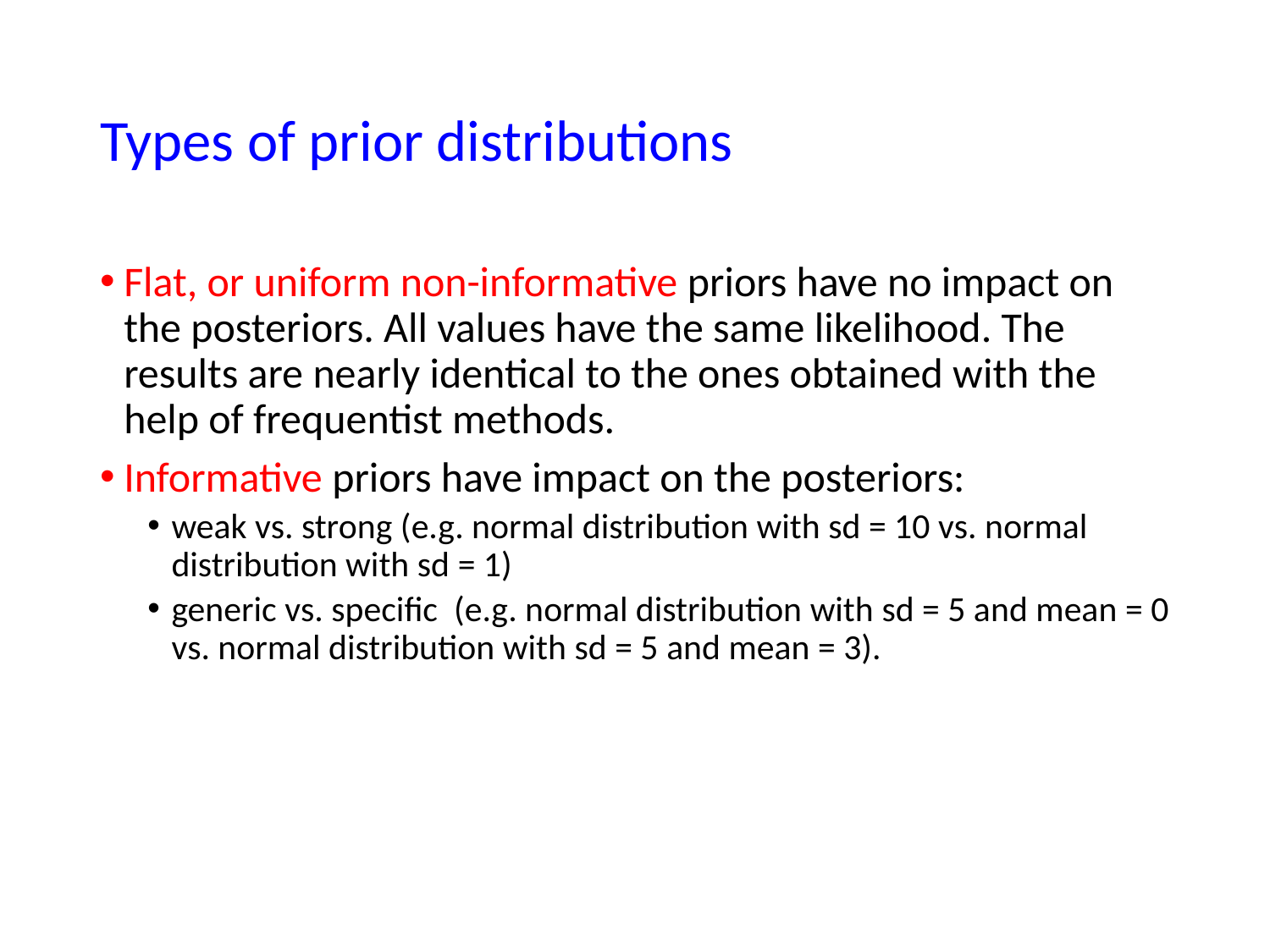

# Types of prior distributions
Flat, or uniform non-informative priors have no impact on the posteriors. All values have the same likelihood. The results are nearly identical to the ones obtained with the help of frequentist methods.
Informative priors have impact on the posteriors:
weak vs. strong (e.g. normal distribution with sd = 10 vs. normal distribution with sd = 1)
generic vs. specific  (e.g. normal distribution with sd = 5 and mean = 0 vs. normal distribution with sd = 5 and mean = 3).